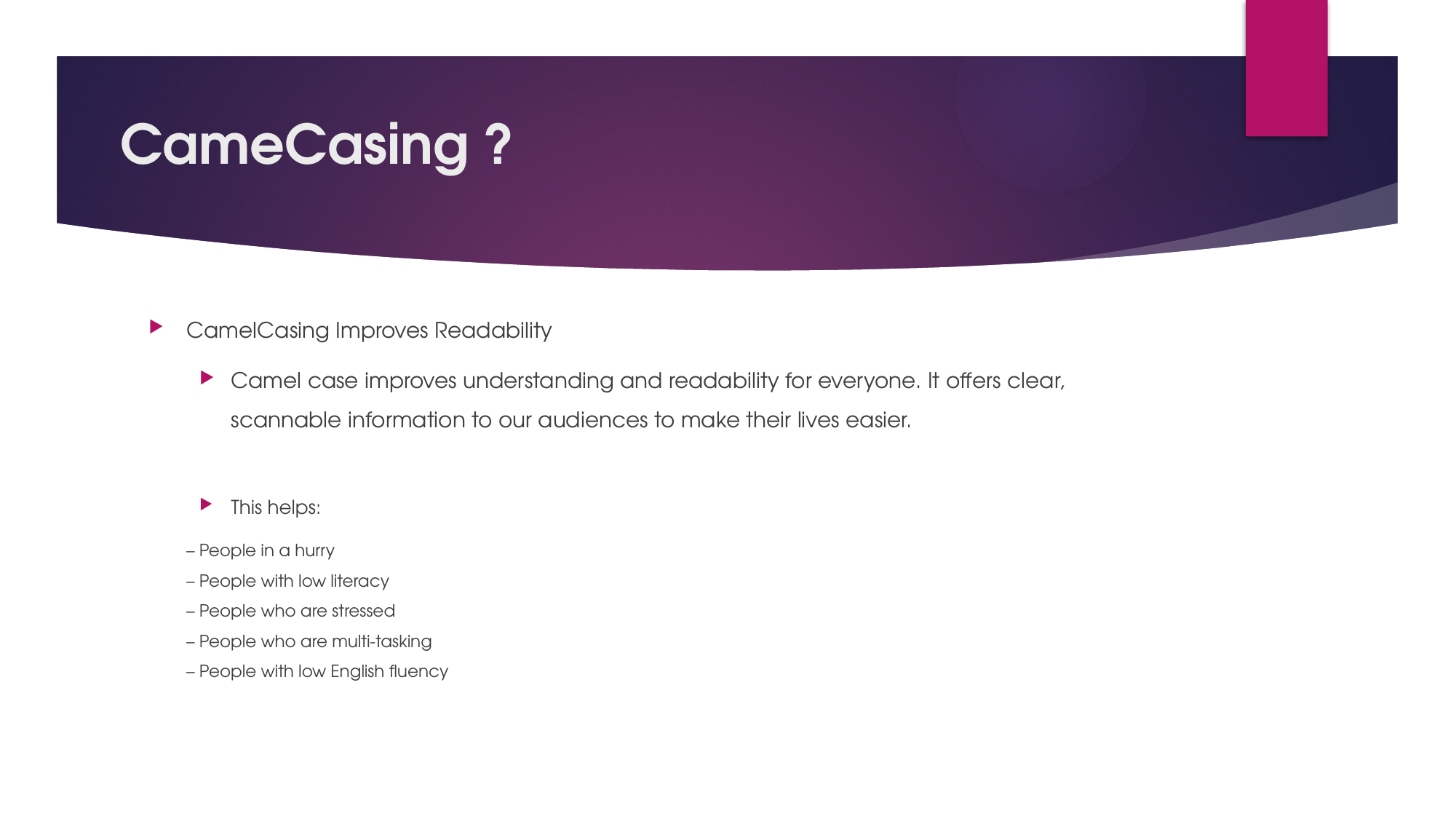

# CameCasing ?
CamelCasing Improves Readability
Camel case improves understanding and readability for everyone. It offers clear, scannable information to our audiences to make their lives easier.

This helps:
– People in a hurry
– People with low literacy
– People who are stressed
– People who are multi-tasking
– People with low English fluency